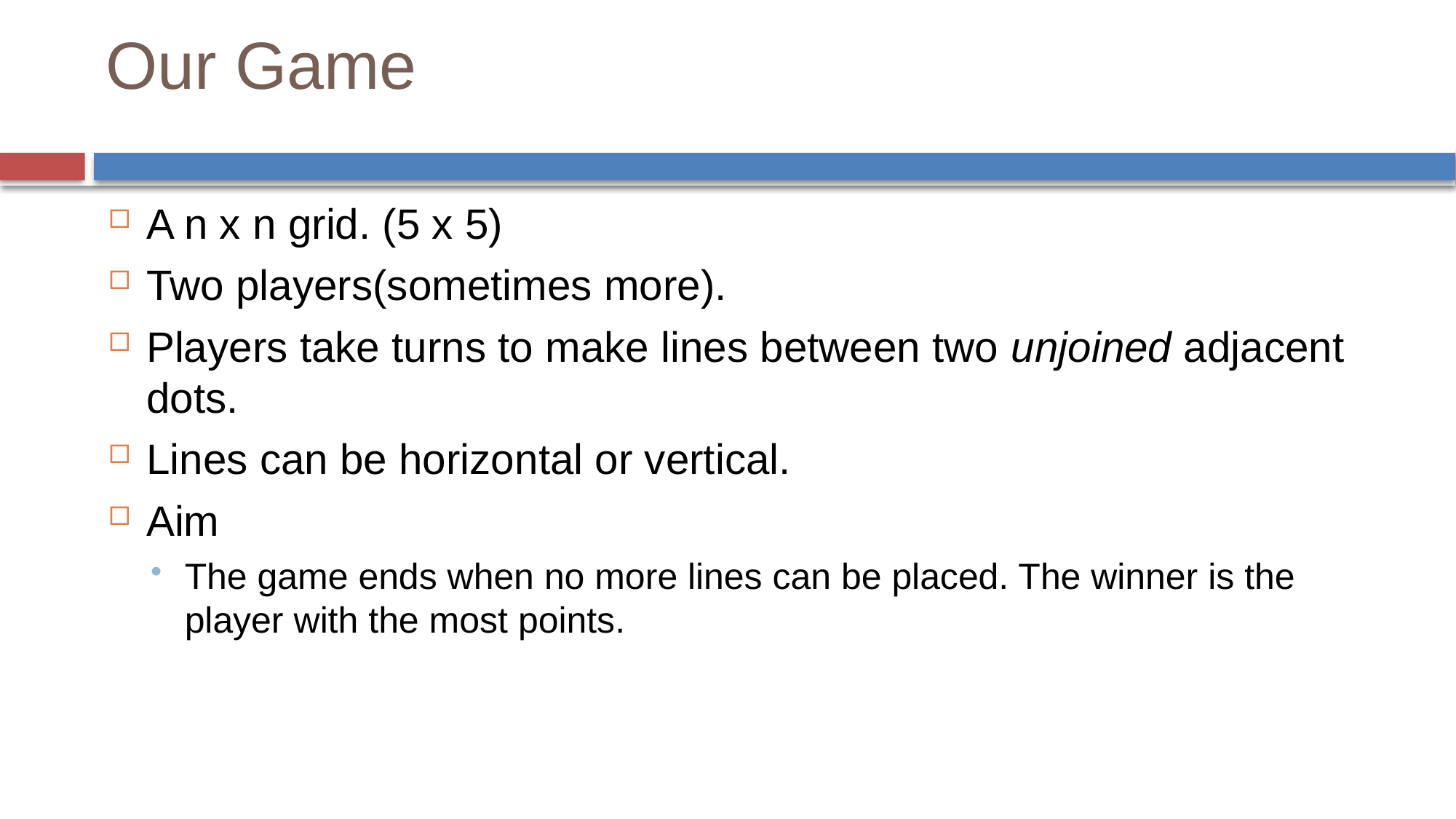

Our Game
A n x n grid. (5 x 5)
Two players(sometimes more).
Players take turns to make lines between two unjoined adjacent dots.
Lines can be horizontal or vertical.
Aim
The game ends when no more lines can be placed. The winner is the player with the most points.